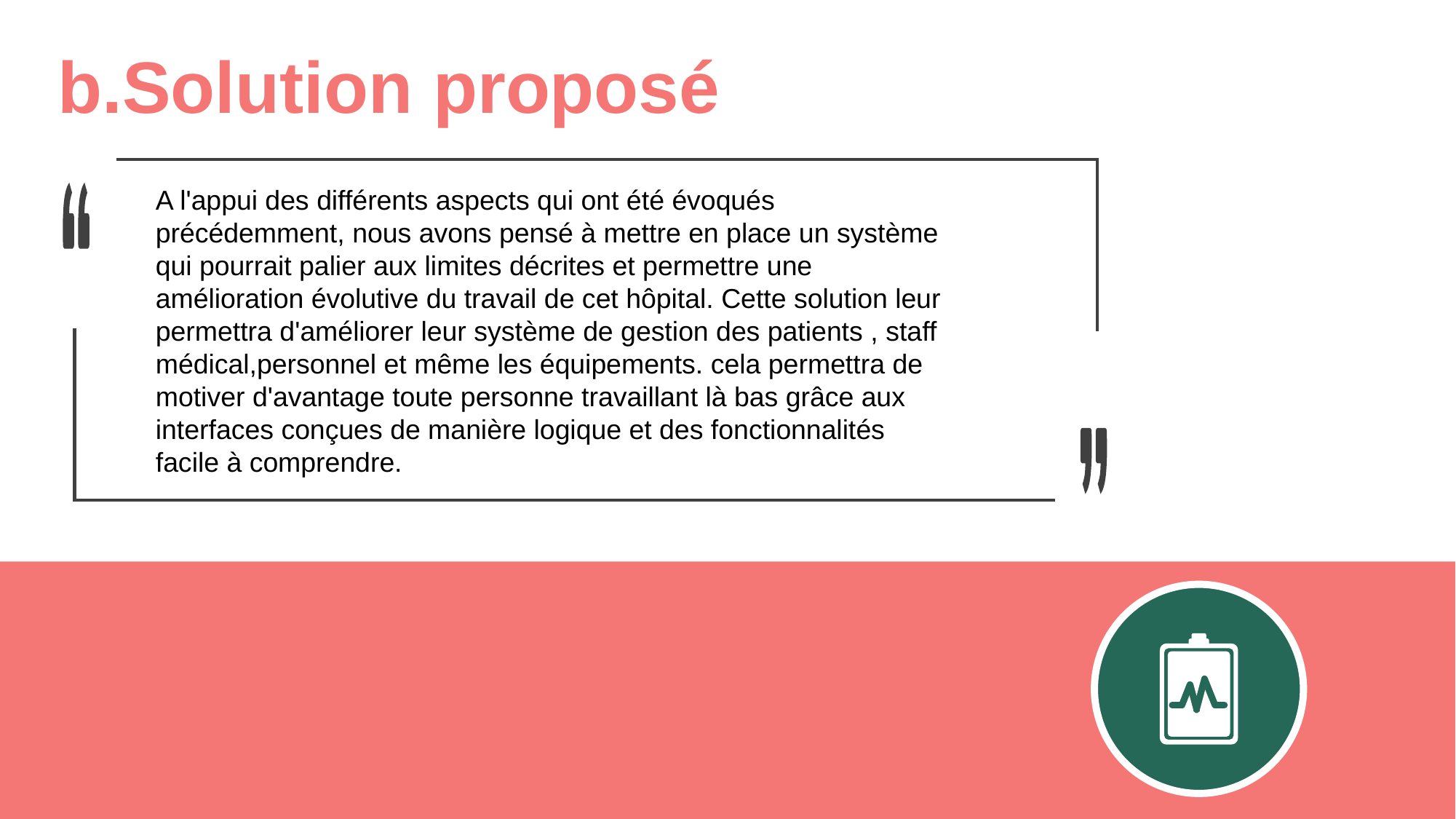

b.Solution proposé

A l'appui des différents aspects qui ont été évoqués précédemment, nous avons pensé à mettre en place un système qui pourrait palier aux limites décrites et permettre une amélioration évolutive du travail de cet hôpital. Cette solution leur permettra d'améliorer leur système de gestion des patients , staff médical,personnel et même les équipements. cela permettra de motiver d'avantage toute personne travaillant là bas grâce aux interfaces conçues de manière logique et des fonctionnalités facile à comprendre.